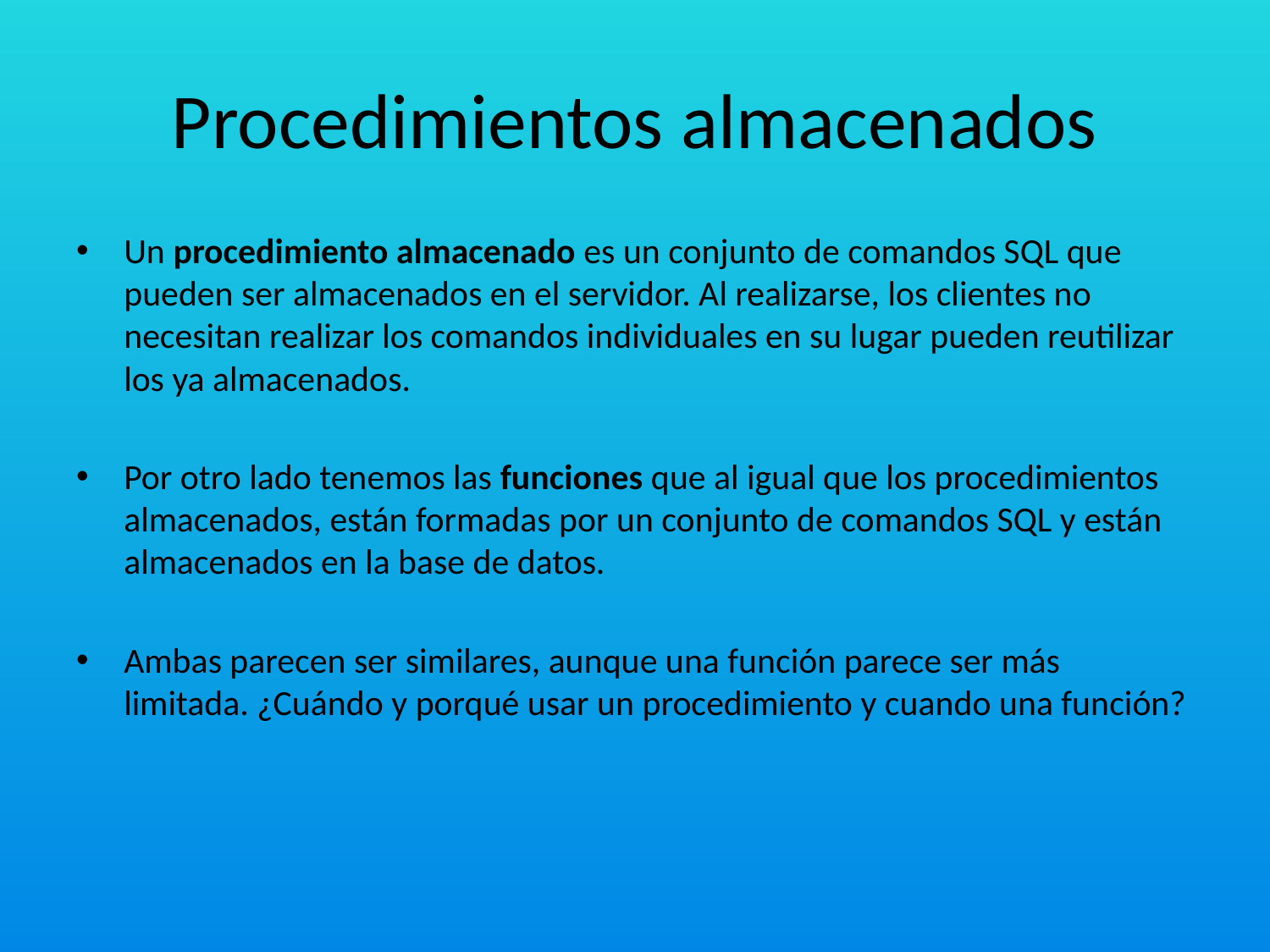

# Procedimientos almacenados
Un procedimiento almacenado es un conjunto de comandos SQL que pueden ser almacenados en el servidor. Al realizarse, los clientes no necesitan realizar los comandos individuales en su lugar pueden reutilizar los ya almacenados.

Por otro lado tenemos las funciones que al igual que los procedimientos almacenados, están formadas por un conjunto de comandos SQL y están almacenados en la base de datos.

Ambas parecen ser similares, aunque una función parece ser más limitada. ¿Cuándo y porqué usar un procedimiento y cuando una función?